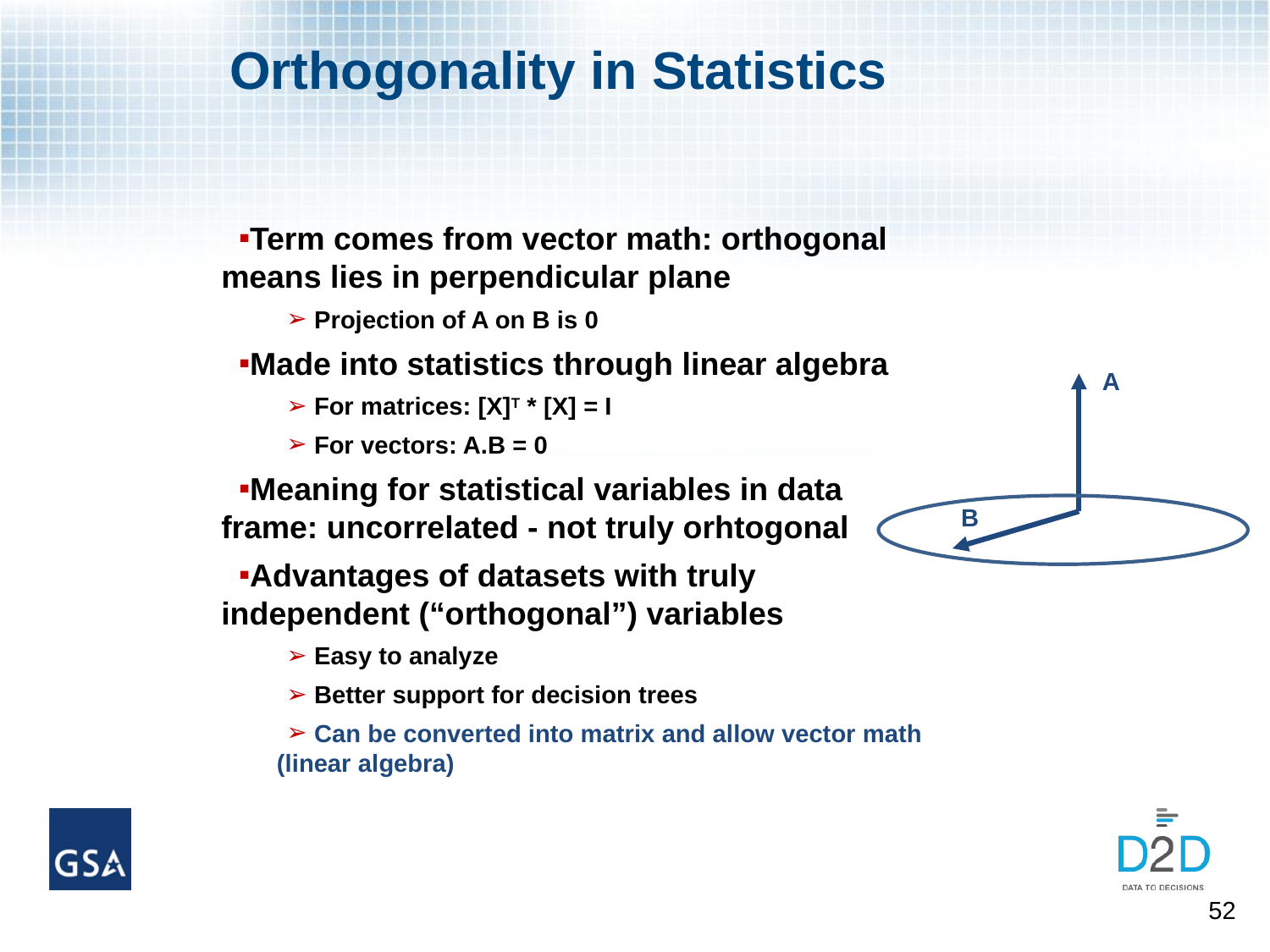

# Orthogonality in Statistics
Term comes from vector math: orthogonal means lies in perpendicular plane
 Projection of A on B is 0
Made into statistics through linear algebra
 For matrices: [X]T * [X] = I
 For vectors: A.B = 0
Meaning for statistical variables in data frame: uncorrelated - not truly orhtogonal
Advantages of datasets with truly independent (“orthogonal”) variables
 Easy to analyze
 Better support for decision trees
 Can be converted into matrix and allow vector math (linear algebra)

A

B
52